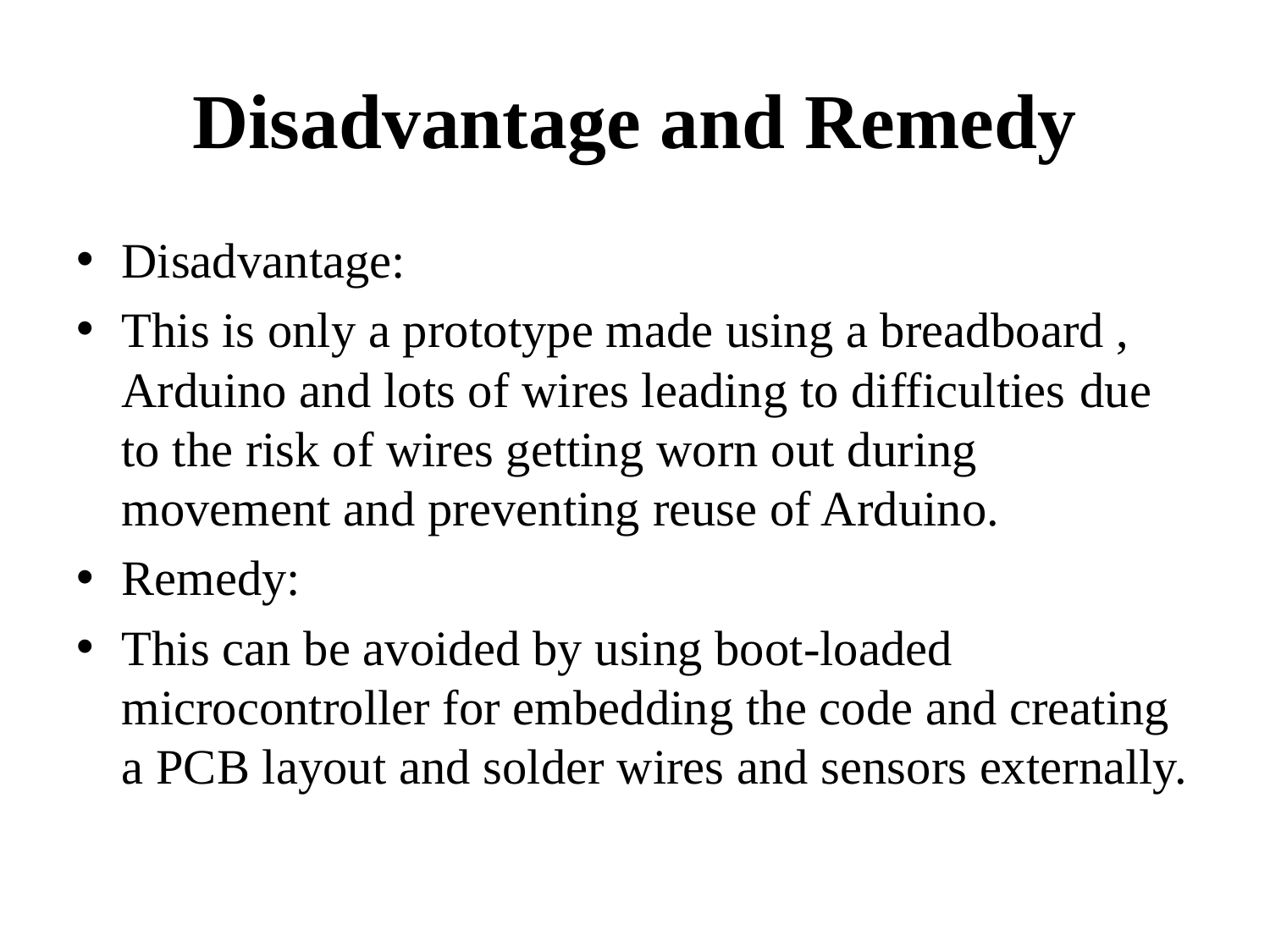

# Disadvantage and Remedy
Disadvantage:
This is only a prototype made using a breadboard , Arduino and lots of wires leading to difficulties due to the risk of wires getting worn out during movement and preventing reuse of Arduino.
Remedy:
This can be avoided by using boot-loaded microcontroller for embedding the code and creating a PCB layout and solder wires and sensors externally.